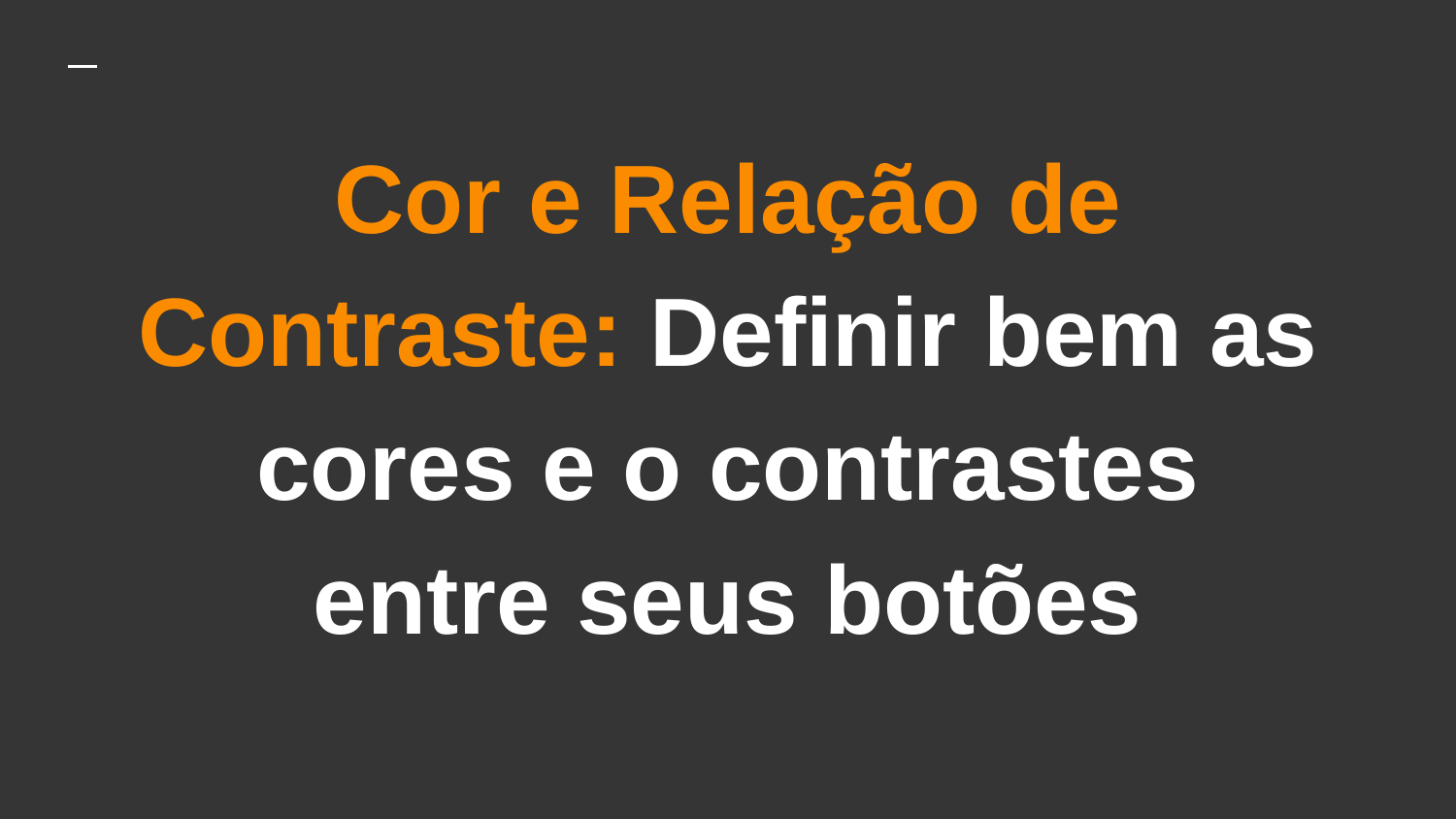

Cor e Relação de Contraste: Definir bem as cores e o contrastes entre seus botões